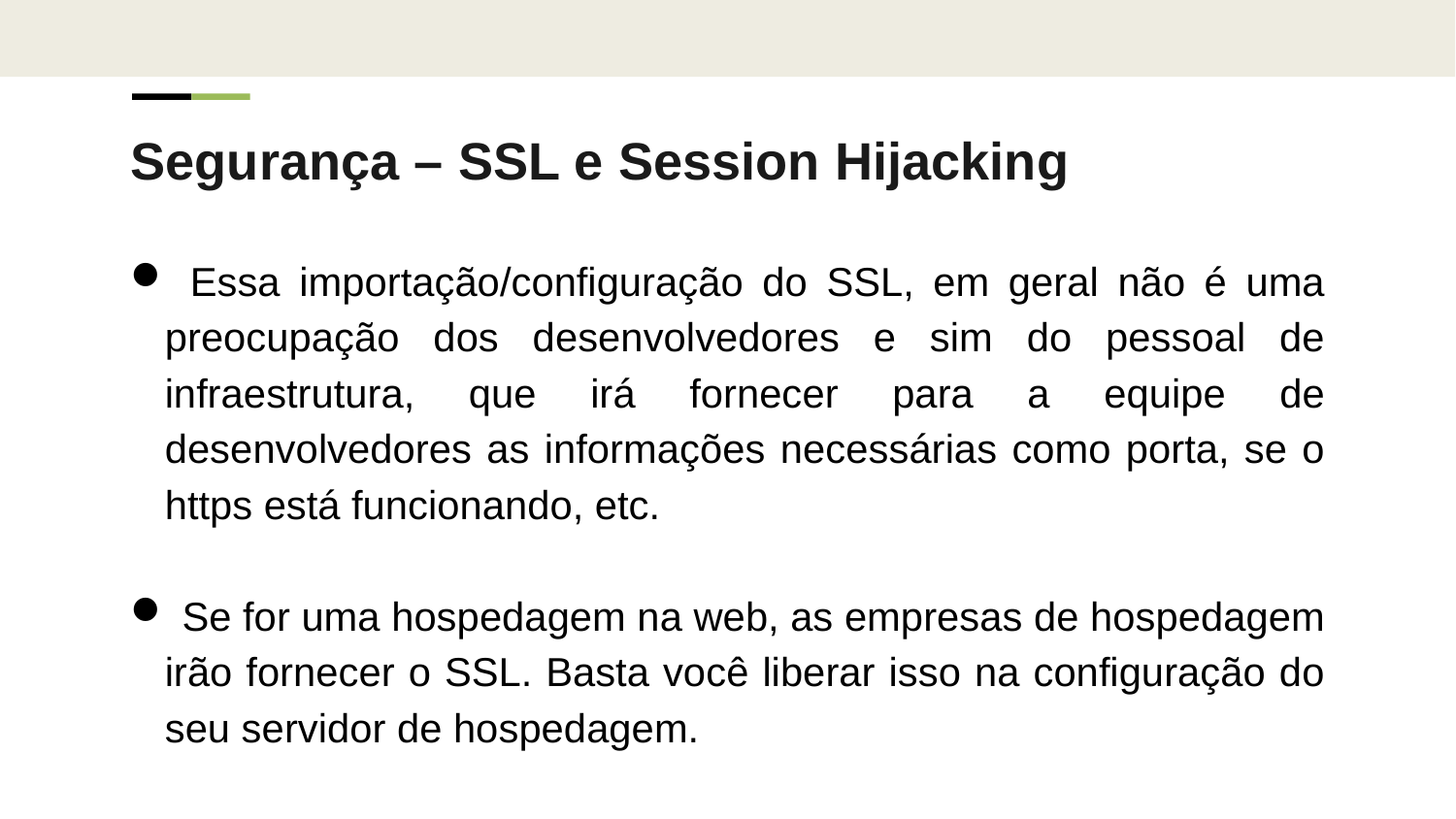

Segurança – SSL e Session Hijacking

 Essa importação/configuração do SSL, em geral não é uma preocupação dos desenvolvedores e sim do pessoal de infraestrutura, que irá fornecer para a equipe de desenvolvedores as informações necessárias como porta, se o https está funcionando, etc.

 Se for uma hospedagem na web, as empresas de hospedagem irão fornecer o SSL. Basta você liberar isso na configuração do seu servidor de hospedagem.